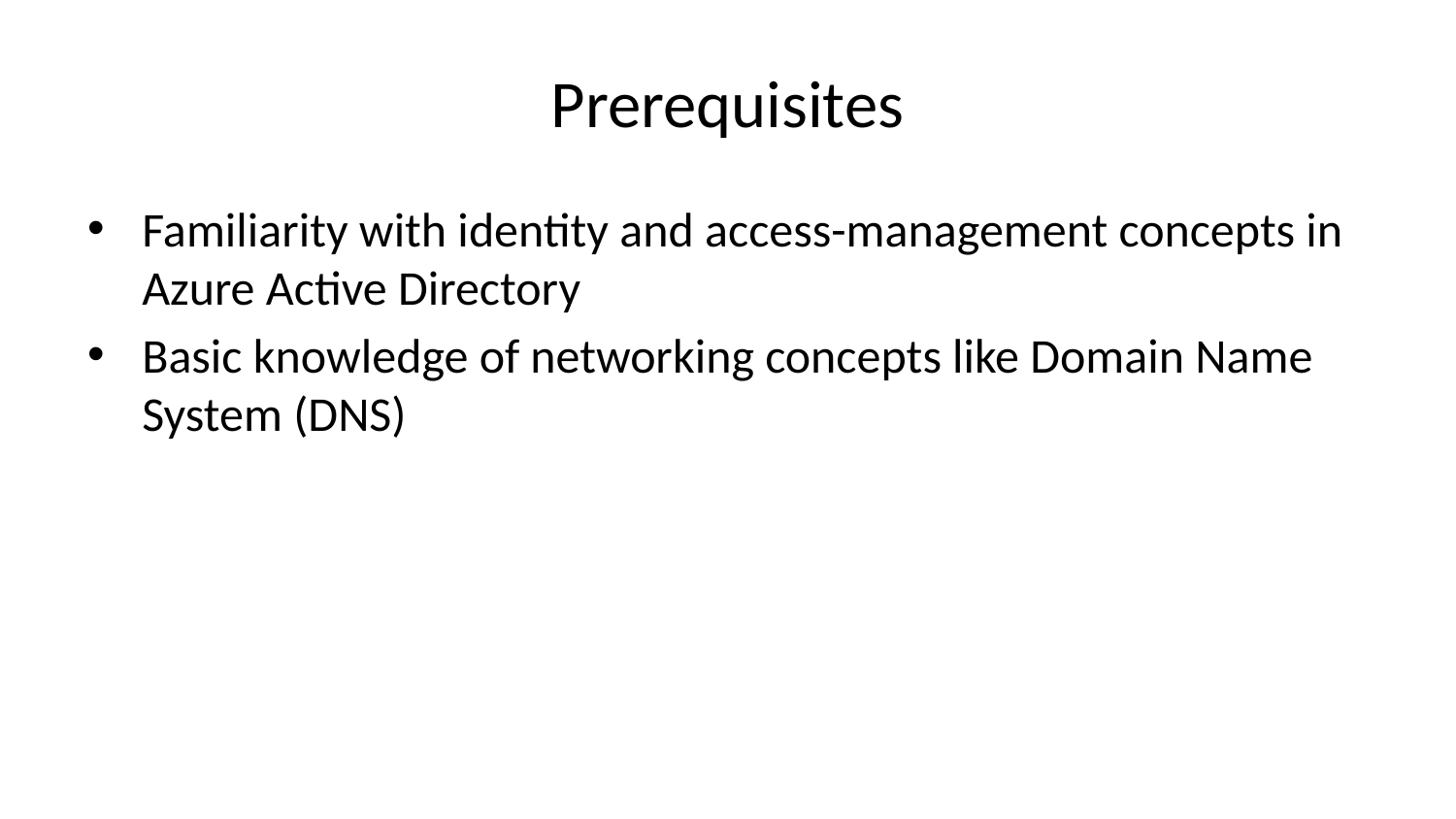

# Prerequisites
Familiarity with identity and access-management concepts in Azure Active Directory
Basic knowledge of networking concepts like Domain Name System (DNS)